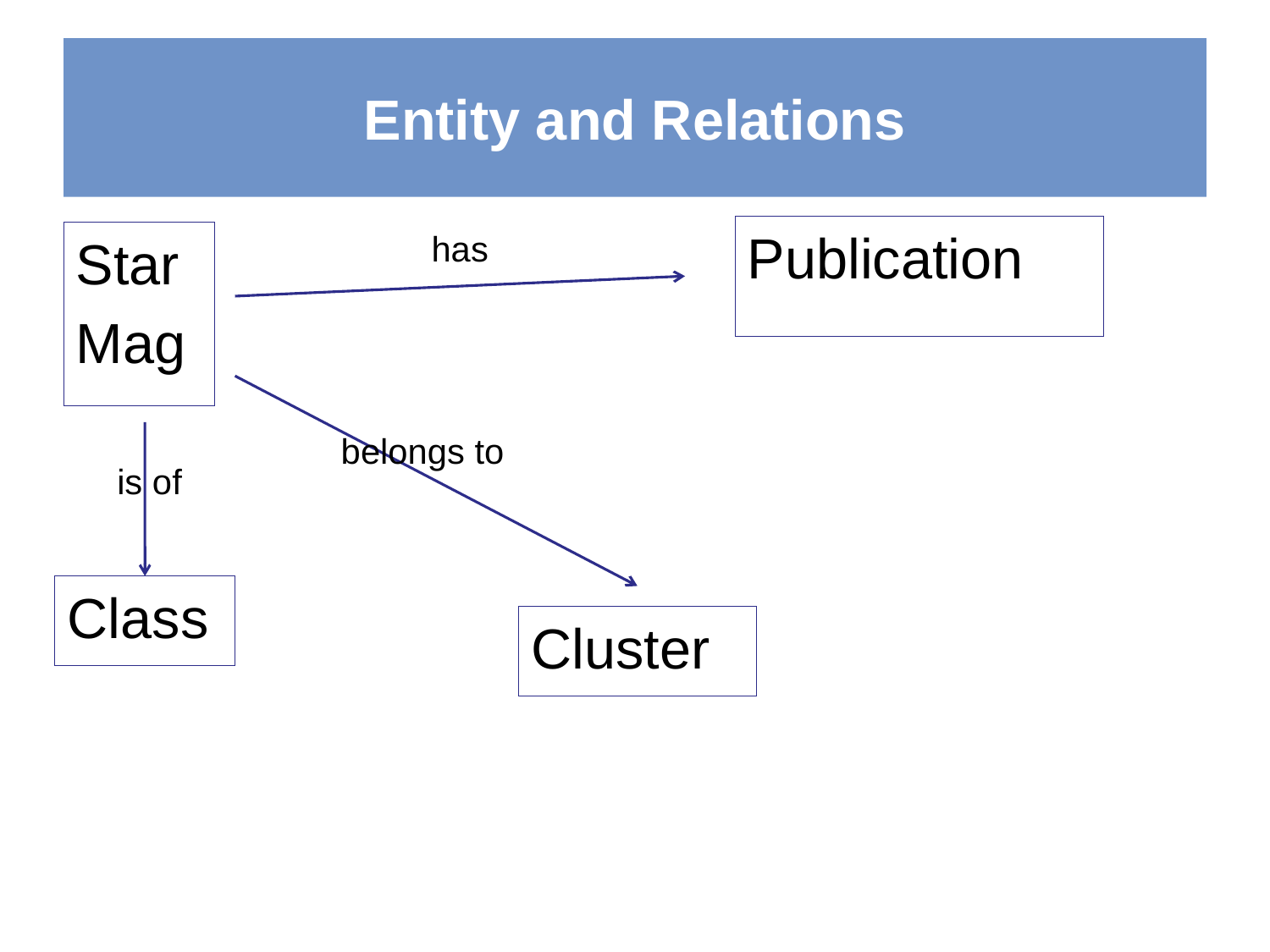

# Entity and Relations
Publication
has
Star
Mag
belongs to
is of
Class
Cluster